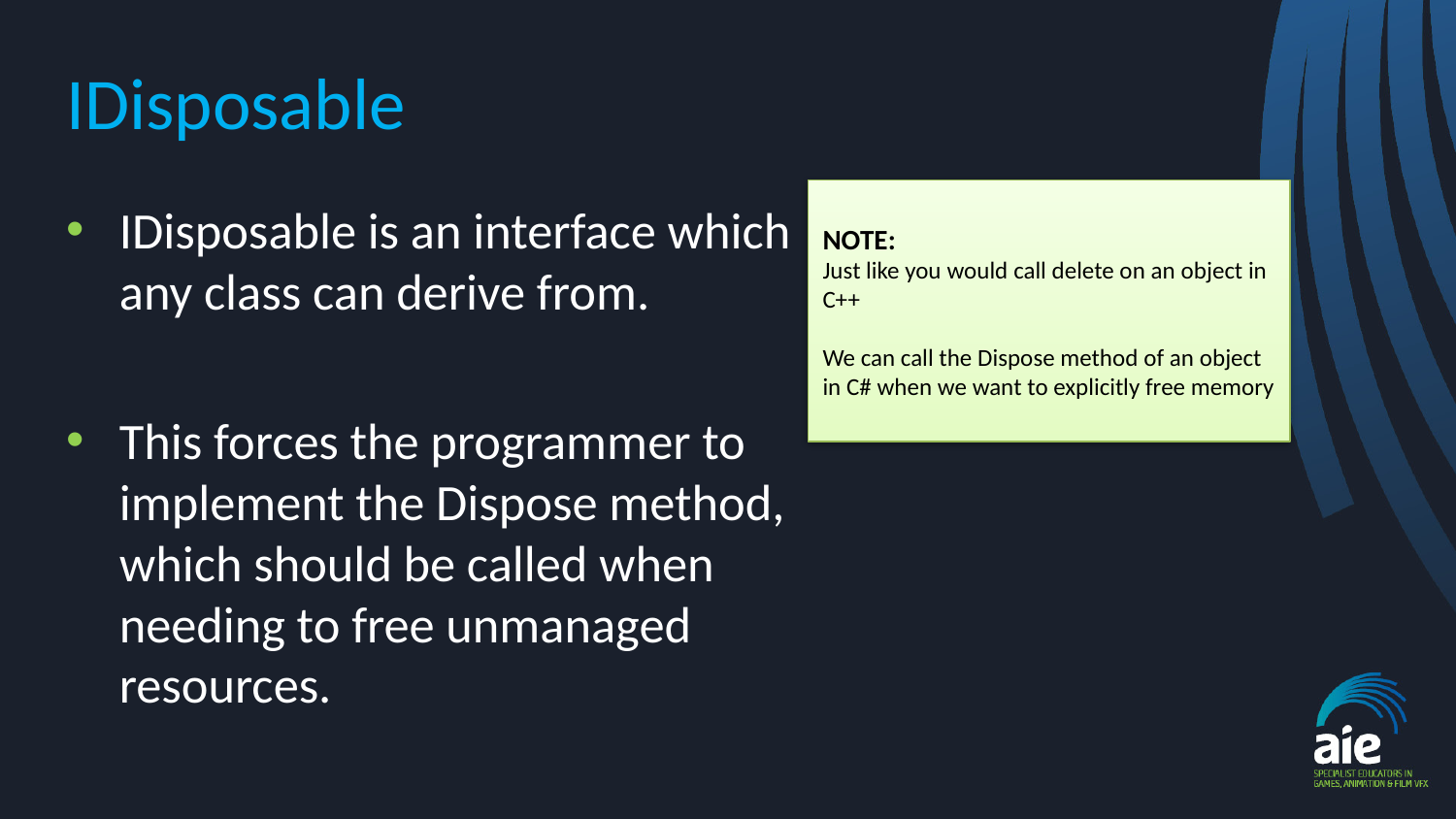

# IDisposable

NOTE:
Just like you would call delete on an object in C++

We can call the Dispose method of an object in C# when we want to explicitly free memory

IDisposable is an interface which any class can derive from.

This forces the programmer to implement the Dispose method, which should be called when needing to free unmanaged resources.